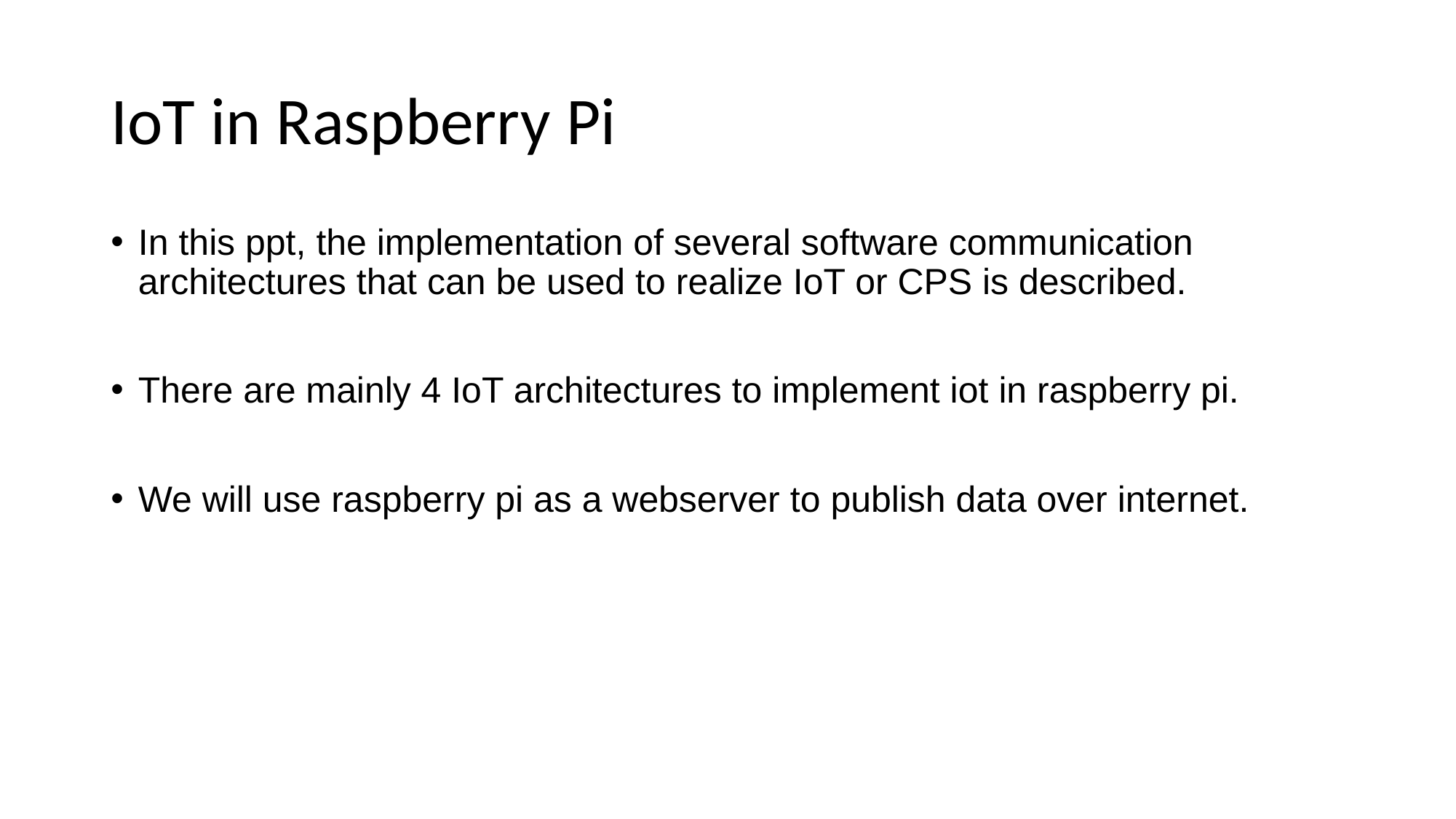

# IoT in Raspberry Pi
In this ppt, the implementation of several software communication architectures that can be used to realize IoT or CPS is described.

There are mainly 4 IoT architectures to implement iot in raspberry pi.

We will use raspberry pi as a webserver to publish data over internet.